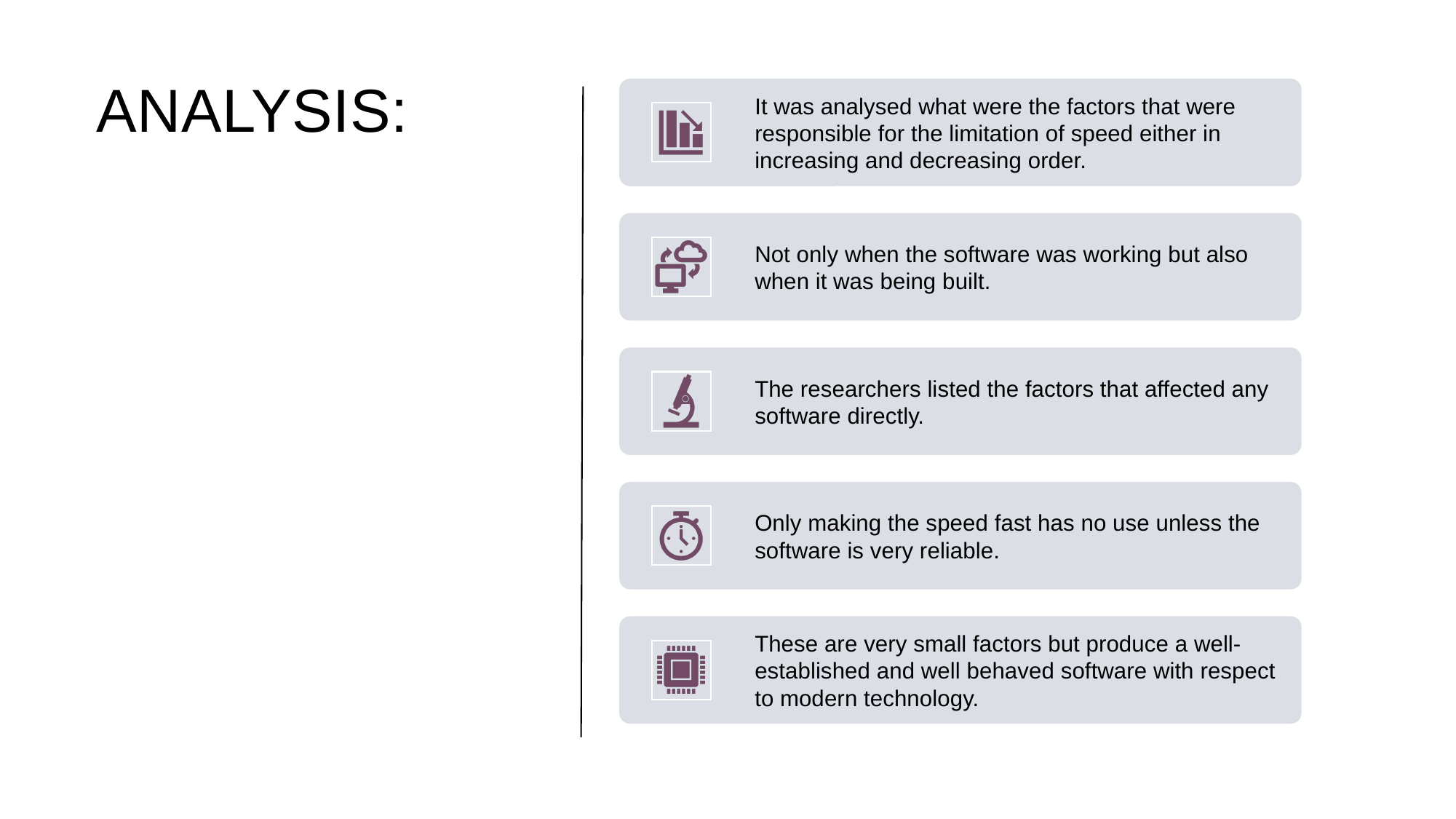

# Analysis:
It was analysed what were the factors that were responsible for the limitation of speed either in increasing and decreasing order.
Not only when the software was working but also when it was being built.
The researchers listed the factors that affected any software directly.
Only making the speed fast has no use unless the software is very reliable.
These are very small factors but produce a well-established and well behaved software with respect to modern technology.